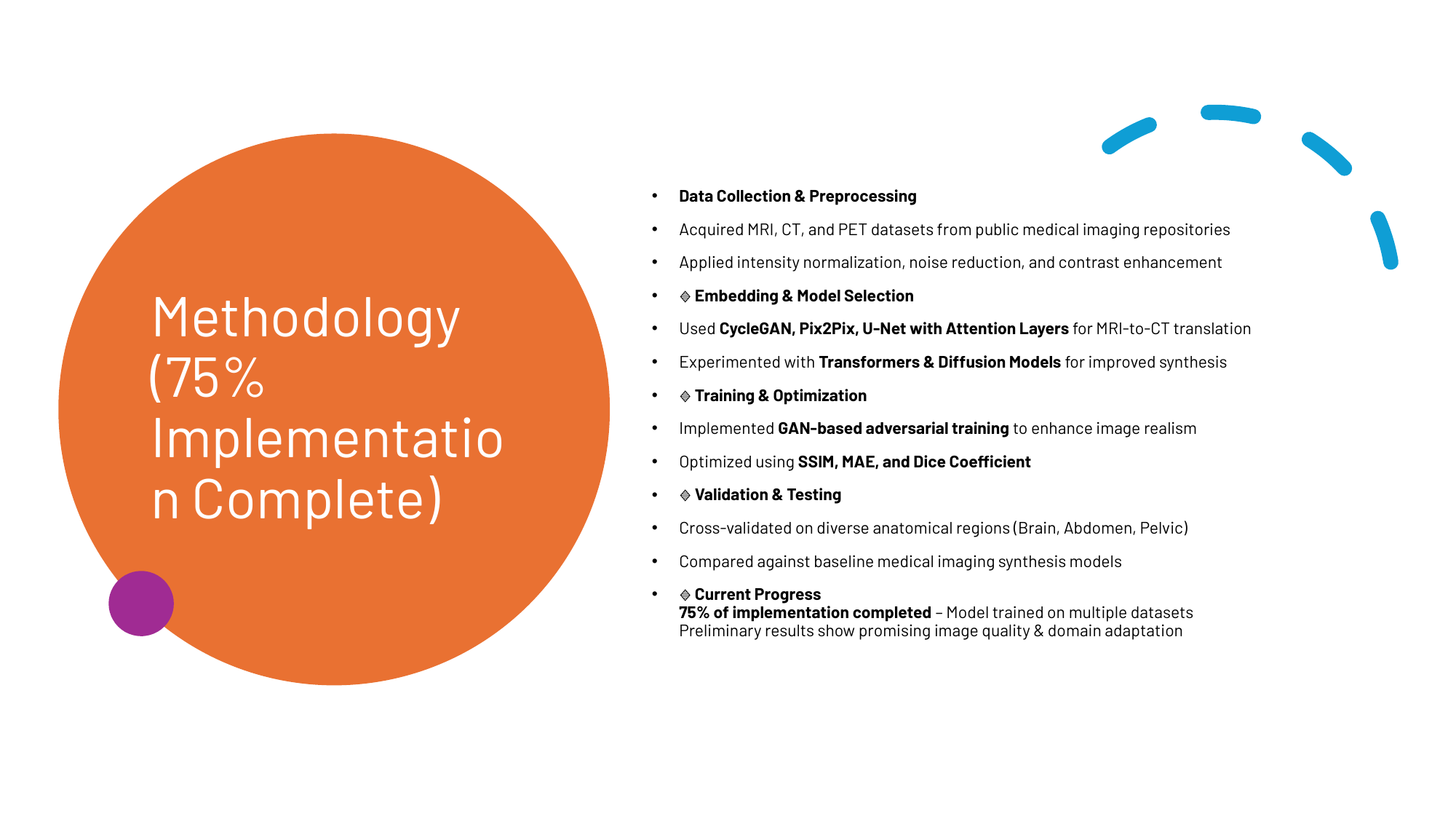

# Methodology (75% Implementation Complete)
Data Collection & Preprocessing
Acquired MRI, CT, and PET datasets from public medical imaging repositories
Applied intensity normalization, noise reduction, and contrast enhancement
🔹 Embedding & Model Selection
Used CycleGAN, Pix2Pix, U-Net with Attention Layers for MRI-to-CT translation
Experimented with Transformers & Diffusion Models for improved synthesis
🔹 Training & Optimization
Implemented GAN-based adversarial training to enhance image realism
Optimized using SSIM, MAE, and Dice Coefficient
🔹 Validation & Testing
Cross-validated on diverse anatomical regions (Brain, Abdomen, Pelvic)
Compared against baseline medical imaging synthesis models
🔹 Current Progress
75% of implementation completed – Model trained on multiple datasets
Preliminary results show promising image quality & domain adaptation